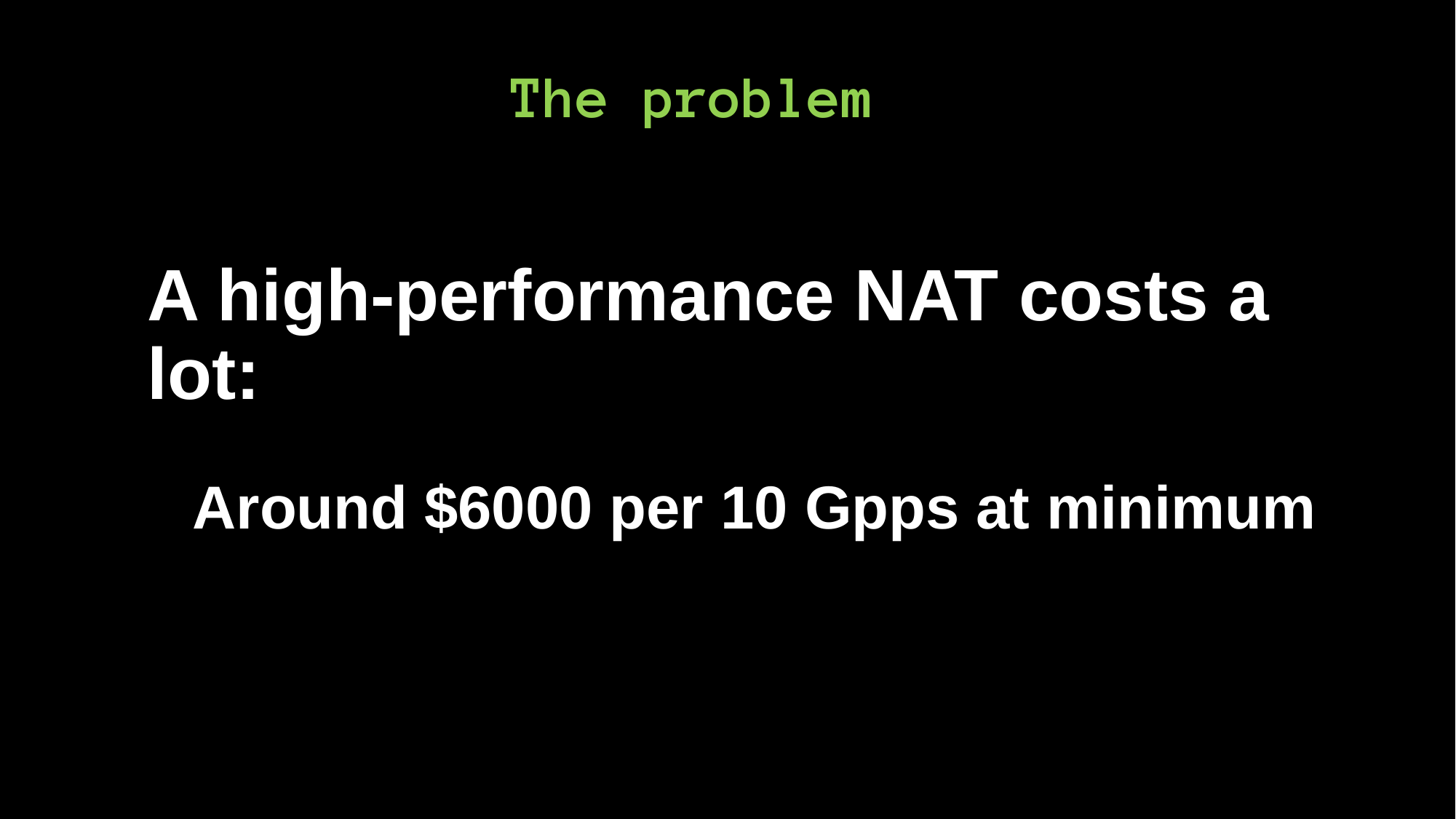

# The problem
A high-performance NAT costs a lot:
Around $6000 per 10 Gpps at minimum